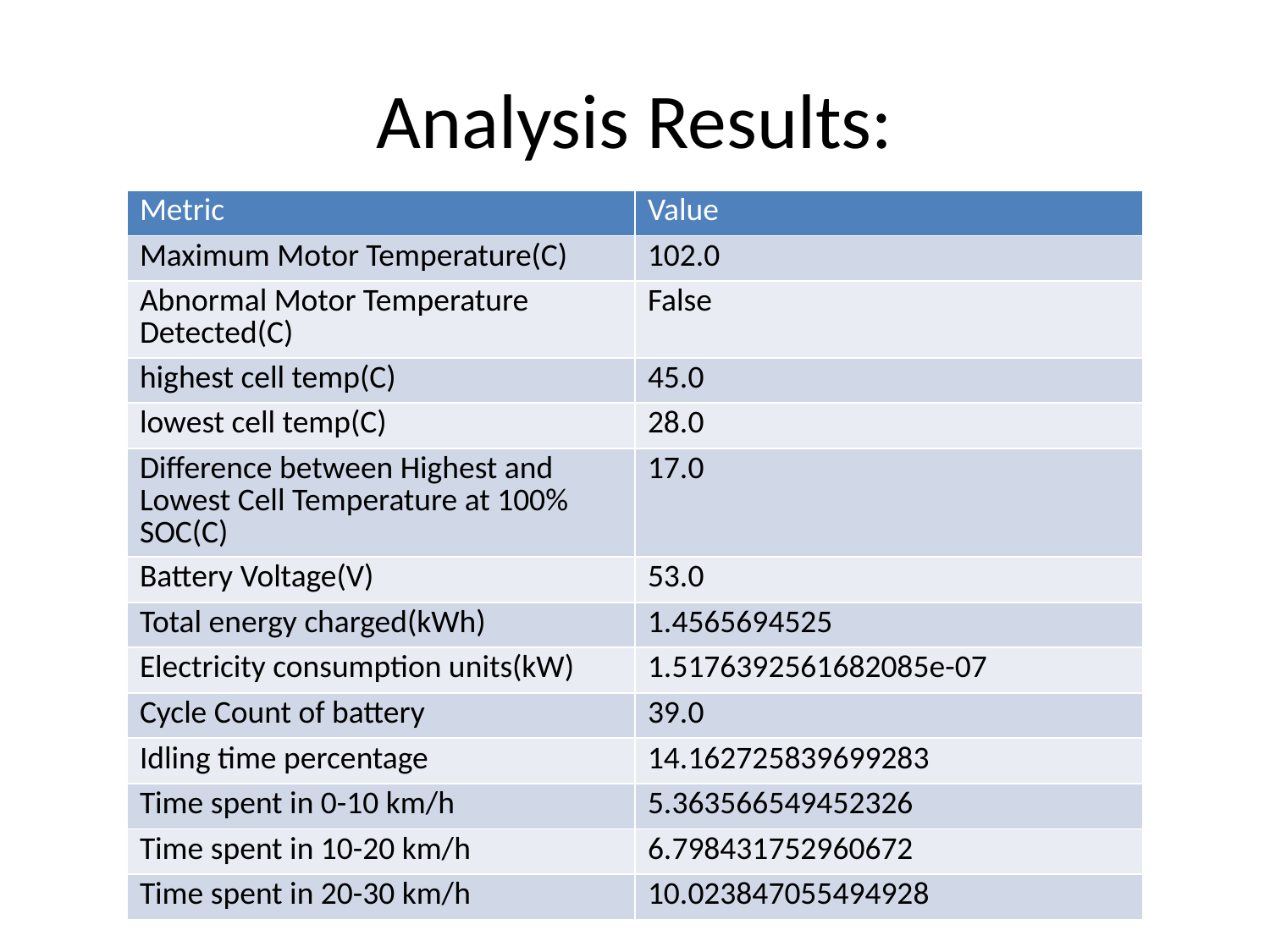

# Analysis Results:
| Metric | Value |
| --- | --- |
| Maximum Motor Temperature(C) | 102.0 |
| Abnormal Motor Temperature Detected(C) | False |
| highest cell temp(C) | 45.0 |
| lowest cell temp(C) | 28.0 |
| Difference between Highest and Lowest Cell Temperature at 100% SOC(C) | 17.0 |
| Battery Voltage(V) | 53.0 |
| Total energy charged(kWh) | 1.4565694525 |
| Electricity consumption units(kW) | 1.5176392561682085e-07 |
| Cycle Count of battery | 39.0 |
| Idling time percentage | 14.162725839699283 |
| Time spent in 0-10 km/h | 5.363566549452326 |
| Time spent in 10-20 km/h | 6.798431752960672 |
| Time spent in 20-30 km/h | 10.023847055494928 |